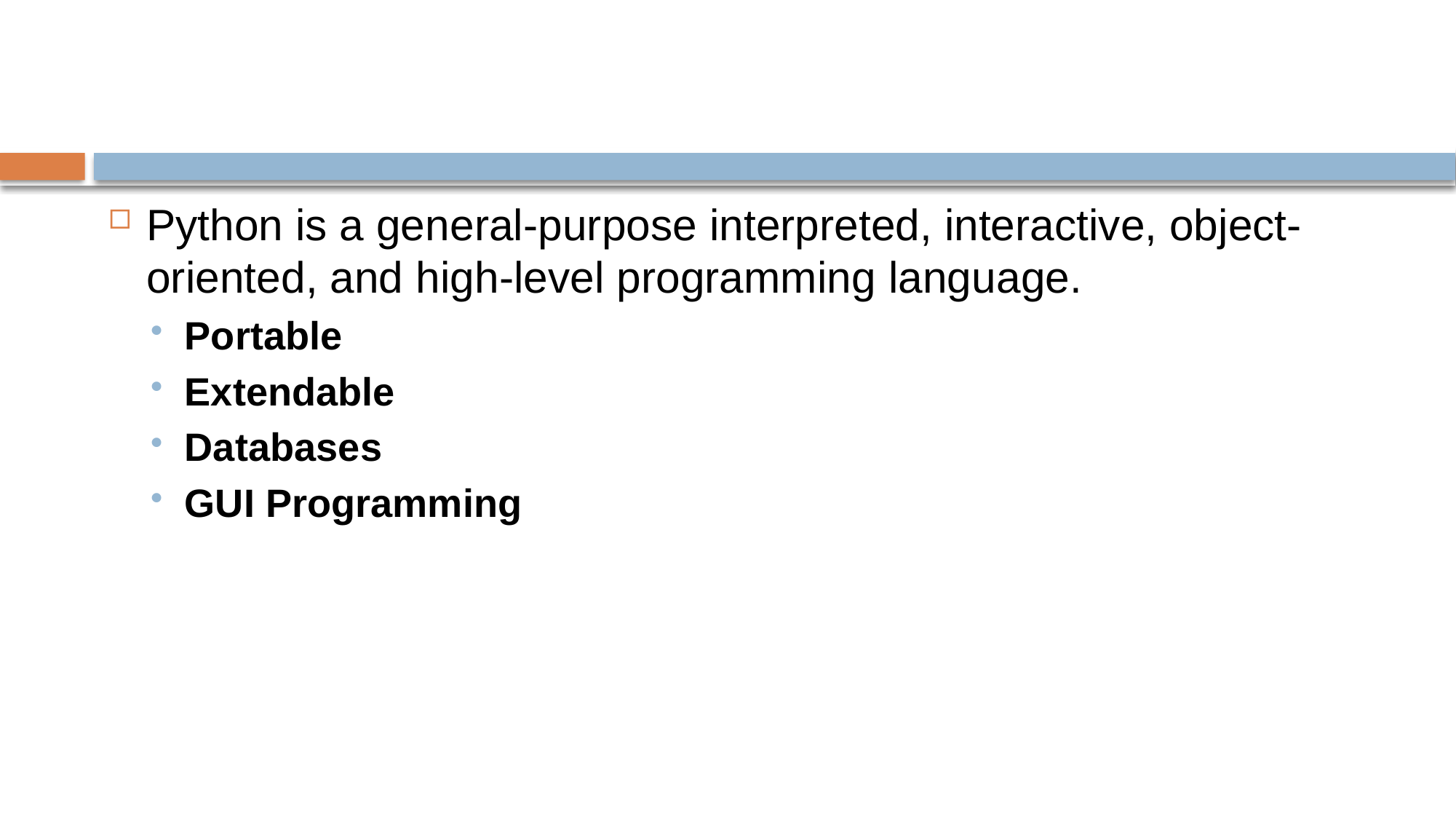

#
Python is a general-purpose interpreted, interactive, object-oriented, and high-level programming language.
Portable
Extendable
Databases
GUI Programming